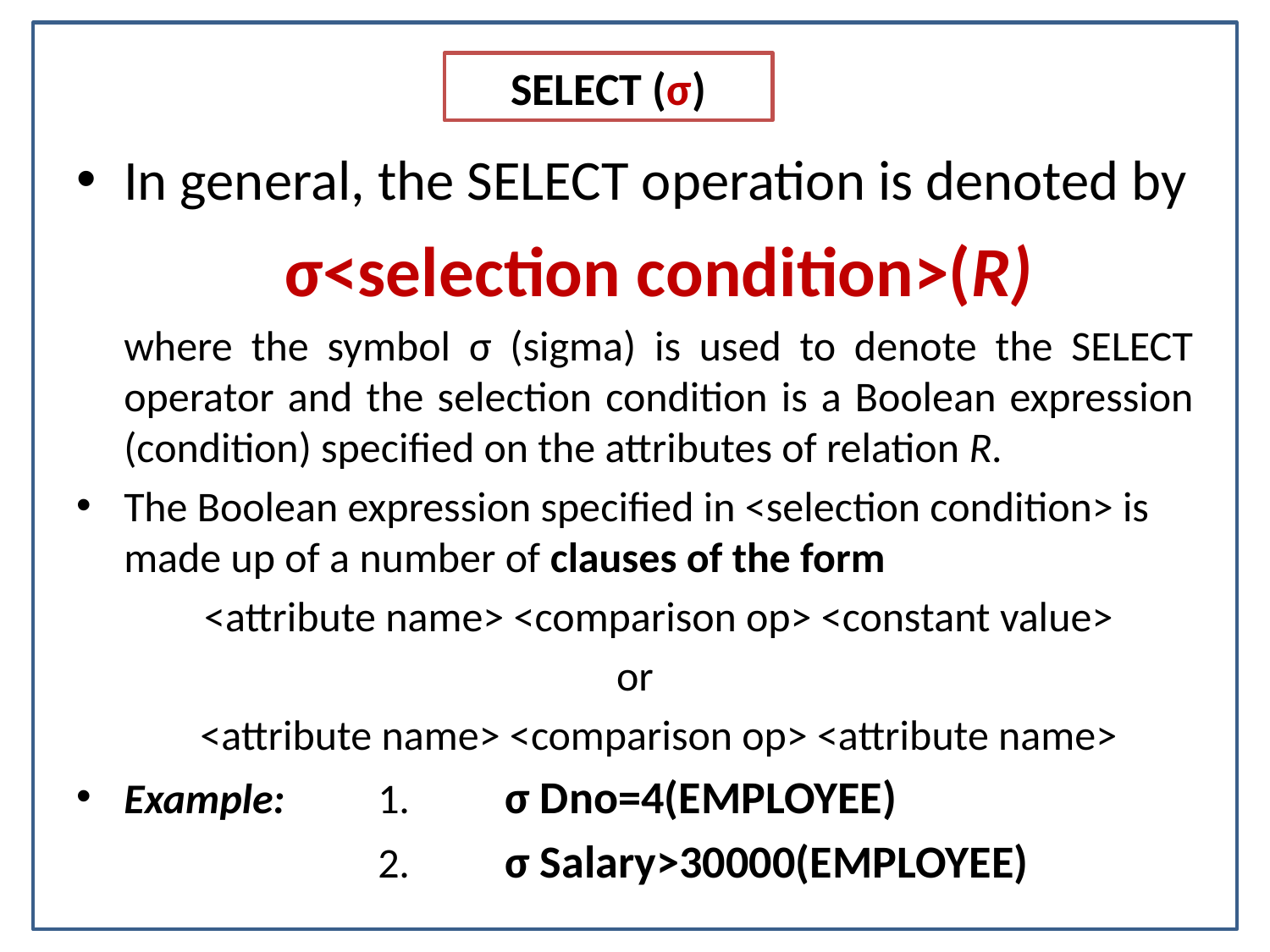

# SELECT (σ)
In general, the SELECT operation is denoted by
	σ<selection condition>(R)
	where the symbol σ (sigma) is used to denote the SELECT operator and the selection condition is a Boolean expression (condition) specified on the attributes of relation R.
The Boolean expression specified in <selection condition> is made up of a number of clauses of the form
	<attribute name> <comparison op> <constant value>
or
	<attribute name> <comparison op> <attribute name>
Example: 	1.	σ Dno=4(EMPLOYEE)
			2.	σ Salary>30000(EMPLOYEE)